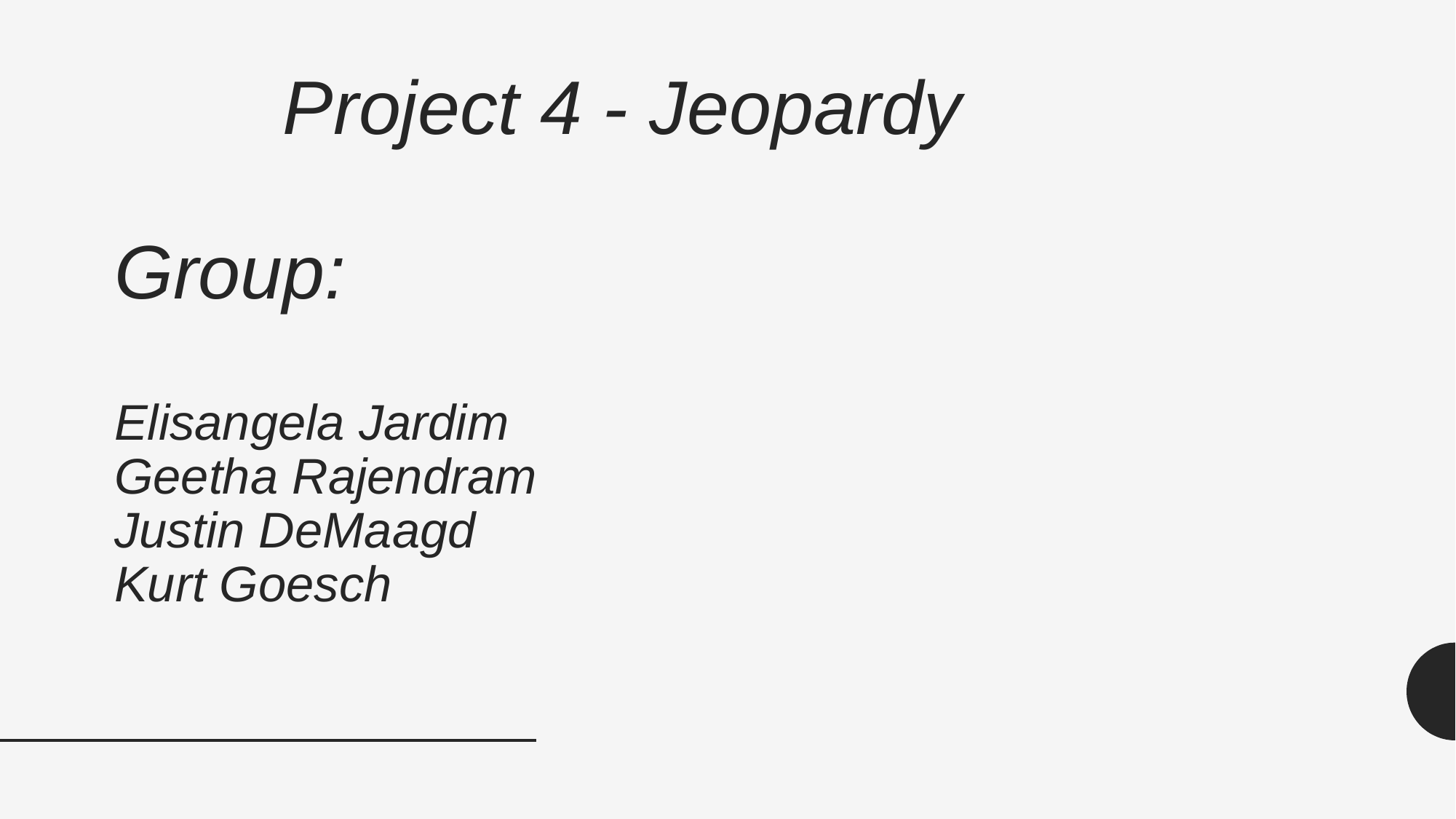

# Project 4 - Jeopardy

Group:

Elisangela Jardim
Geetha Rajendram
Justin DeMaagd
Kurt Goesch